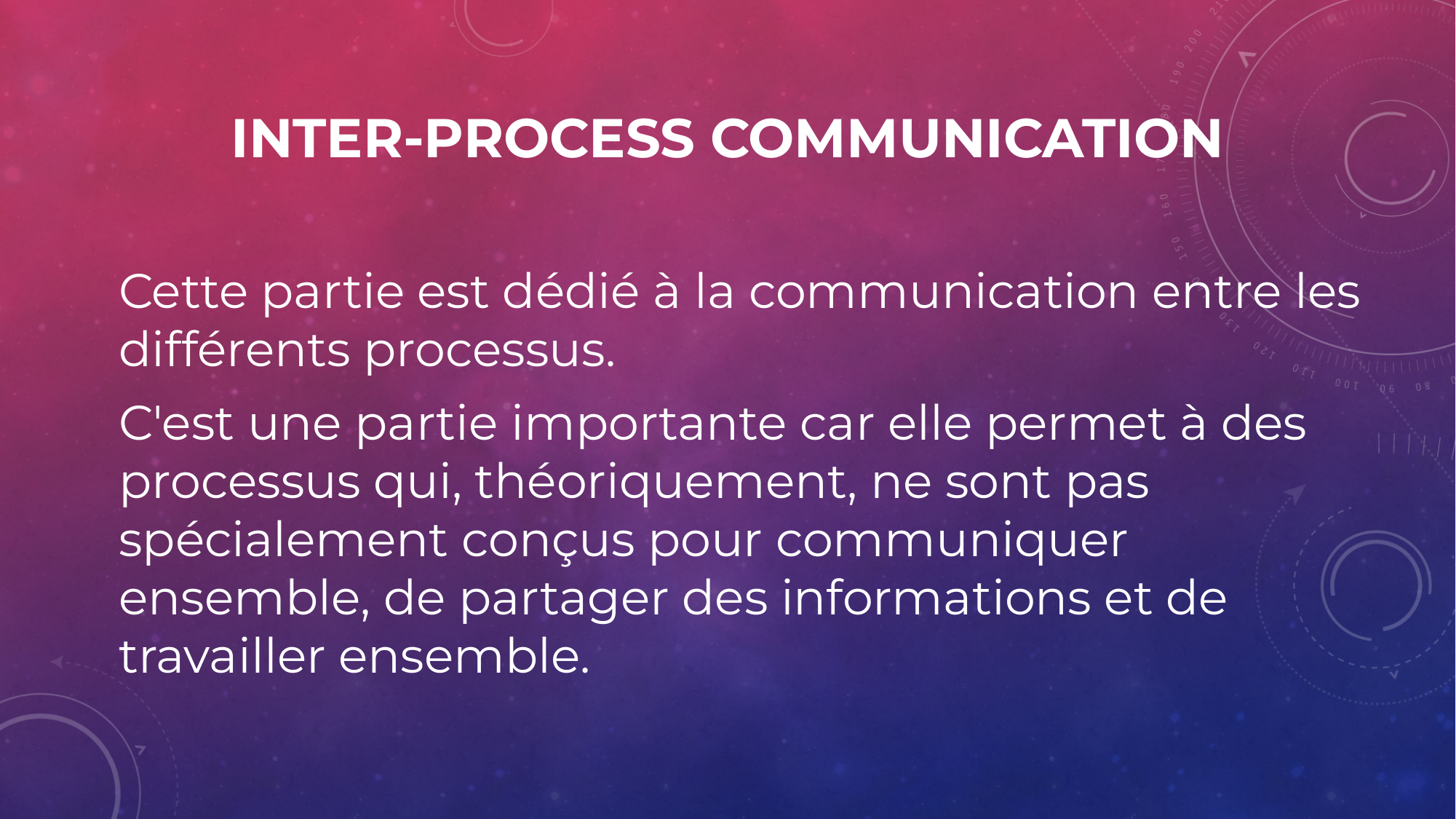

Inter-process communication
Cette partie est dédié à la communication entre les différents processus.
C'est une partie importante car elle permet à des processus qui, théoriquement, ne sont pas spécialement conçus pour communiquer ensemble, de partager des informations et de travailler ensemble.